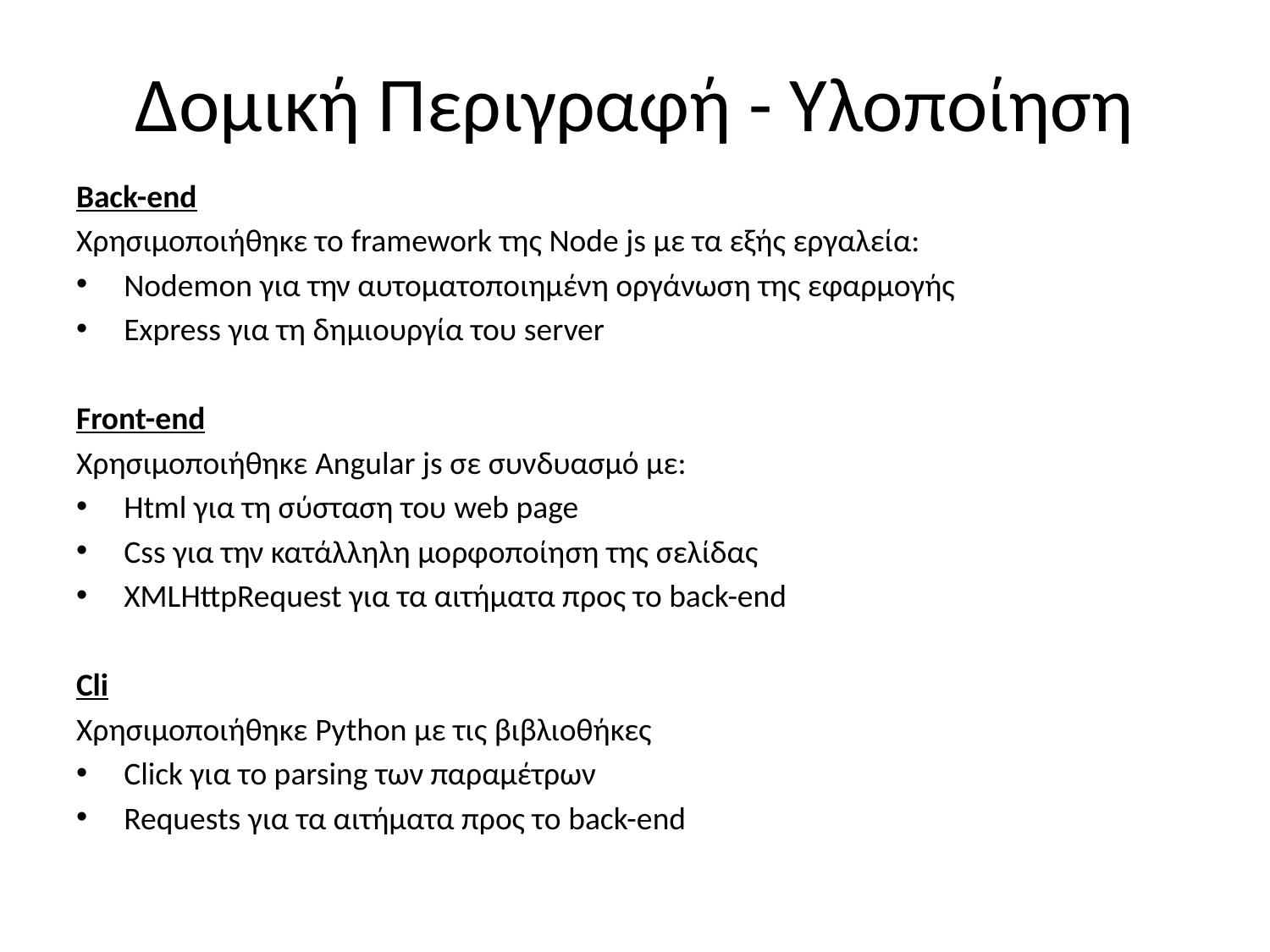

# Δομική Περιγραφή - Υλοποίηση
Back-end
Χρησιμοποιήθηκε το framework της Node js με τα εξής εργαλεία:
Nodemon για την αυτοματοποιημένη οργάνωση της εφαρμογής
Express για τη δημιουργία του server

Front-end
Χρησιμοποιήθηκε Angular js σε συνδυασμό με:
Html για τη σύσταση του web page
Css για την κατάλληλη μορφοποίηση της σελίδας
XMLHttpRequest για τα αιτήματα προς το back-end

Cli
Χρησιμοποιήθηκε Python με τις βιβλιοθήκες
Click για το parsing των παραμέτρων
Requests για τα αιτήματα προς το back-end